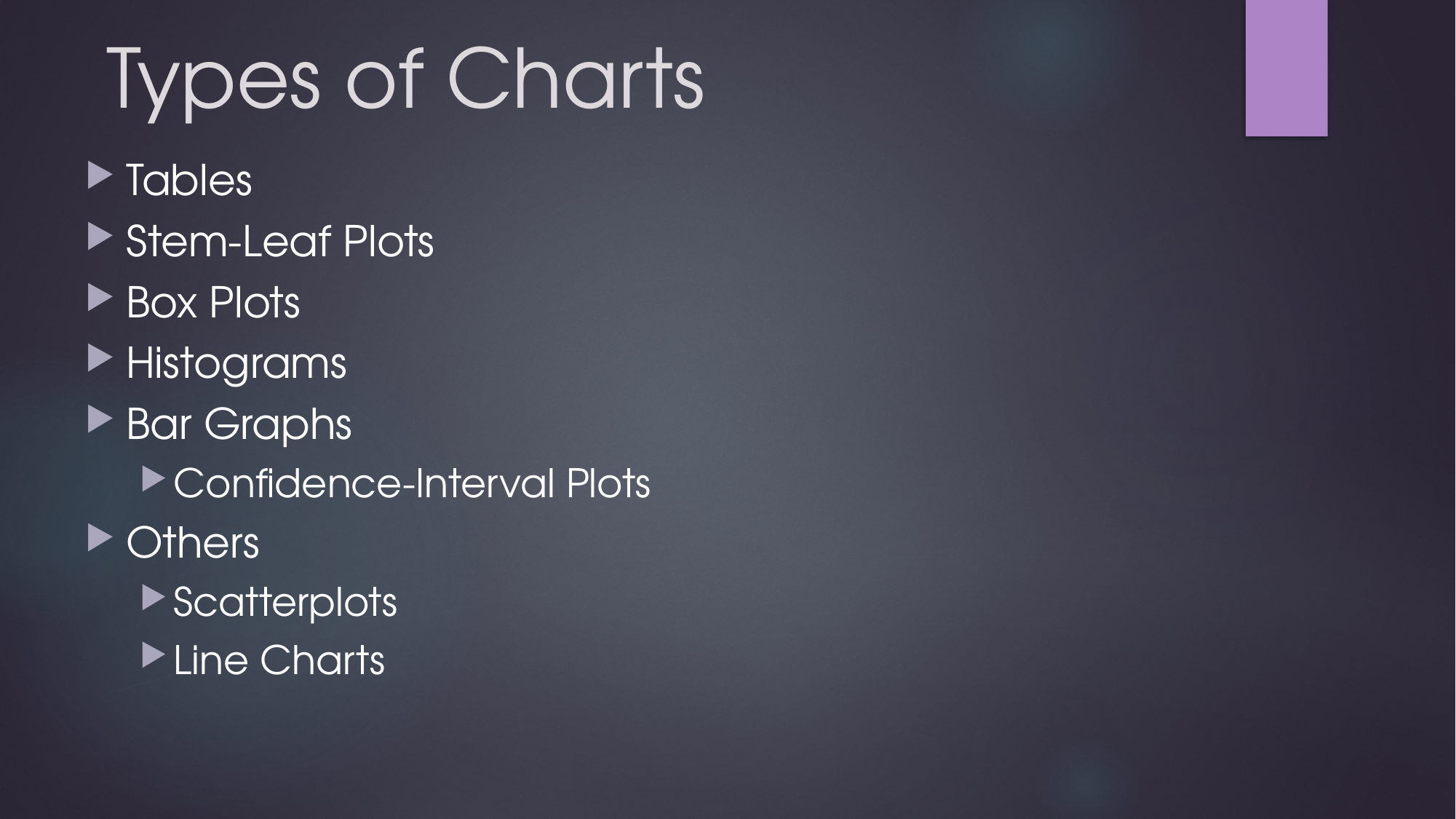

# Types of Charts
Tables
Stem-Leaf Plots
Box Plots
Histograms
Bar Graphs
Confidence-Interval Plots
Others
Scatterplots
Line Charts